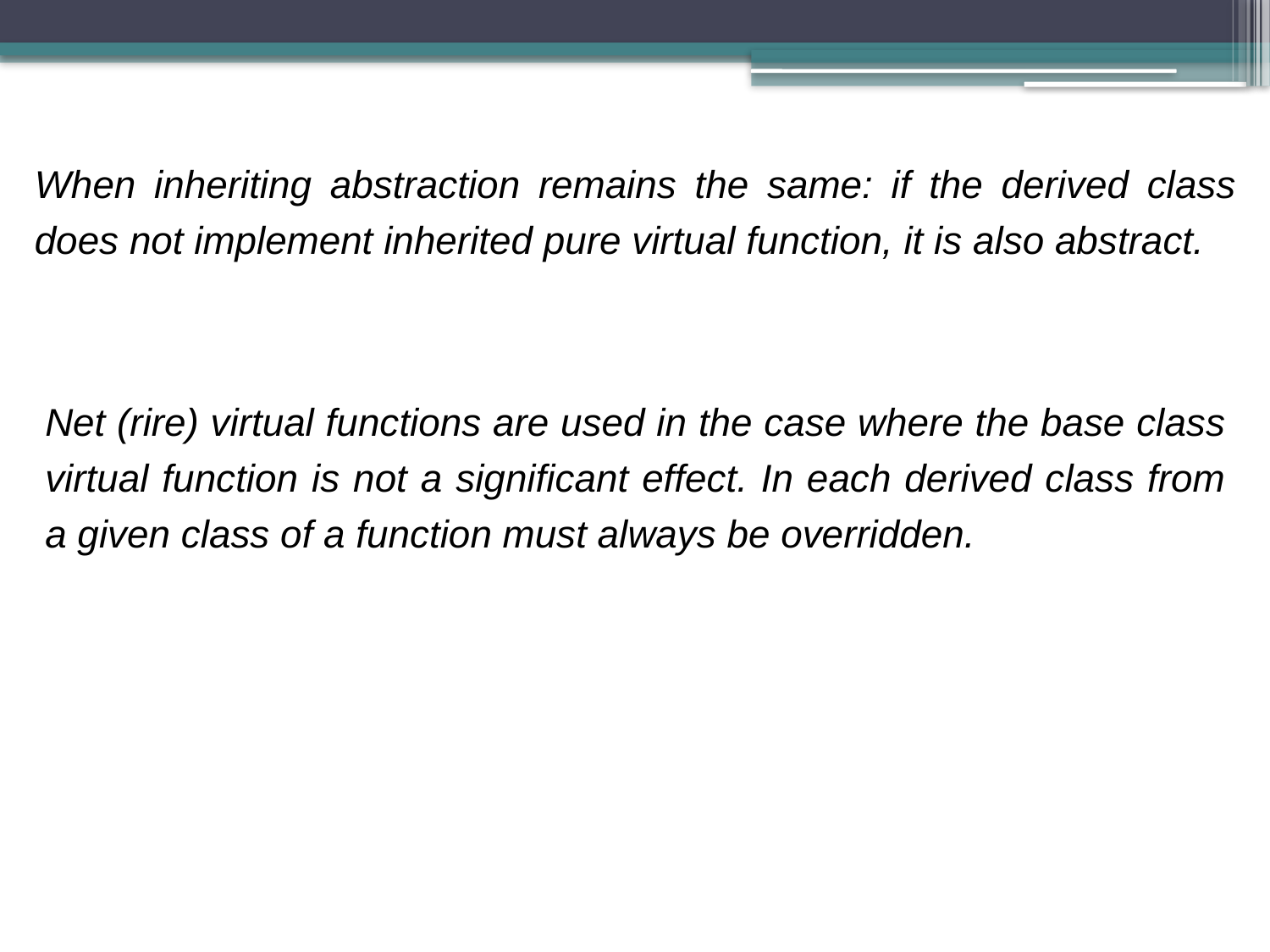

When inheriting abstraction remains the same: if the derived class does not implement inherited pure virtual function, it is also abstract.
Net (rire) virtual functions are used in the case where the base class virtual function is not a significant effect. In each derived class from a given class of a function must always be overridden.